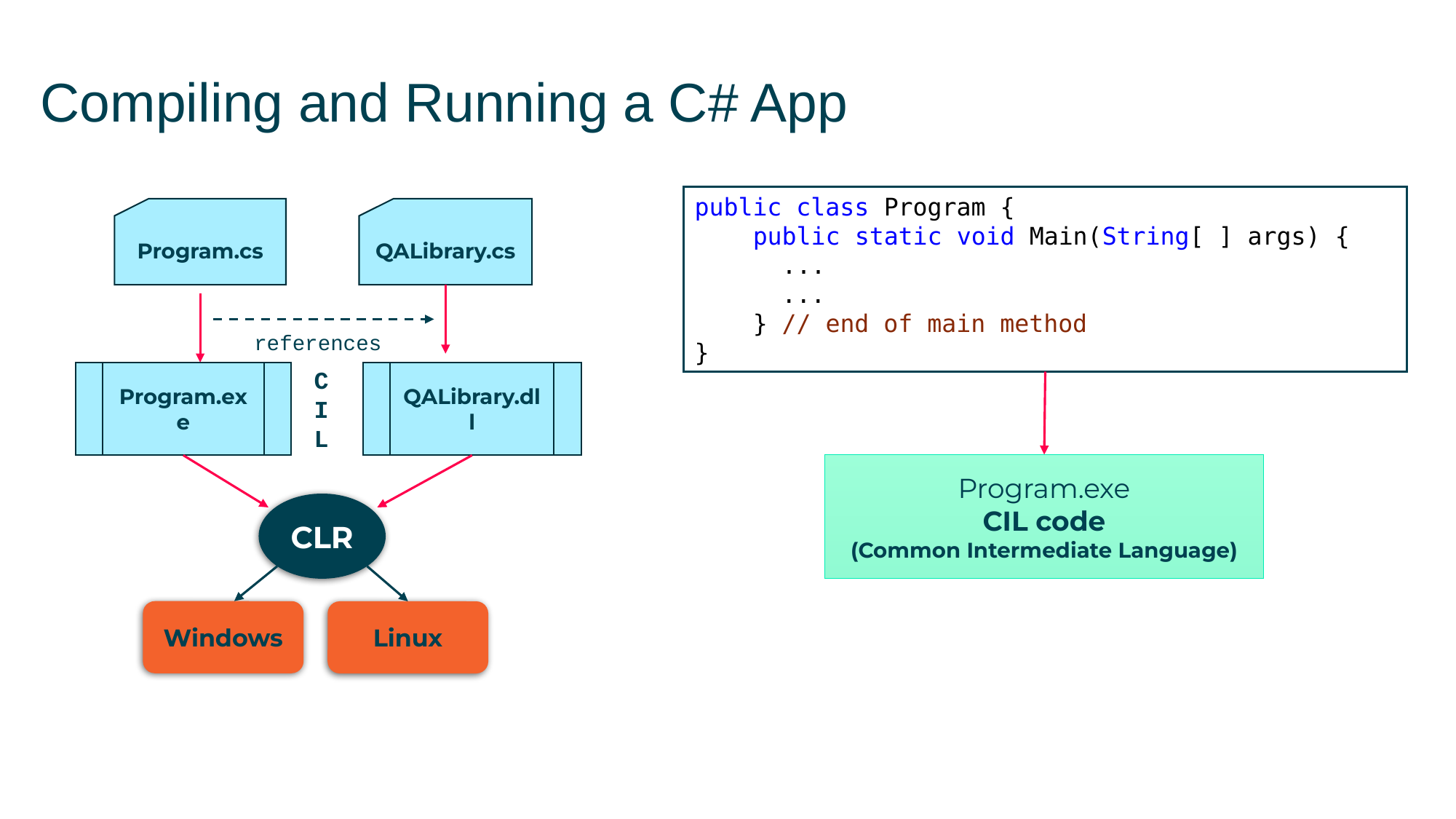

# Compiling and Running a C# App
public class Program {
    public static void Main(String[ ] args) {
      ...
      ...
    } // end of main method
}
Program.cs
QALibrary.cs
references
CIL
Program.exe
QALibrary.dll
Program.exe
CIL code
(Common Intermediate Language)
CLR
Windows
Linux